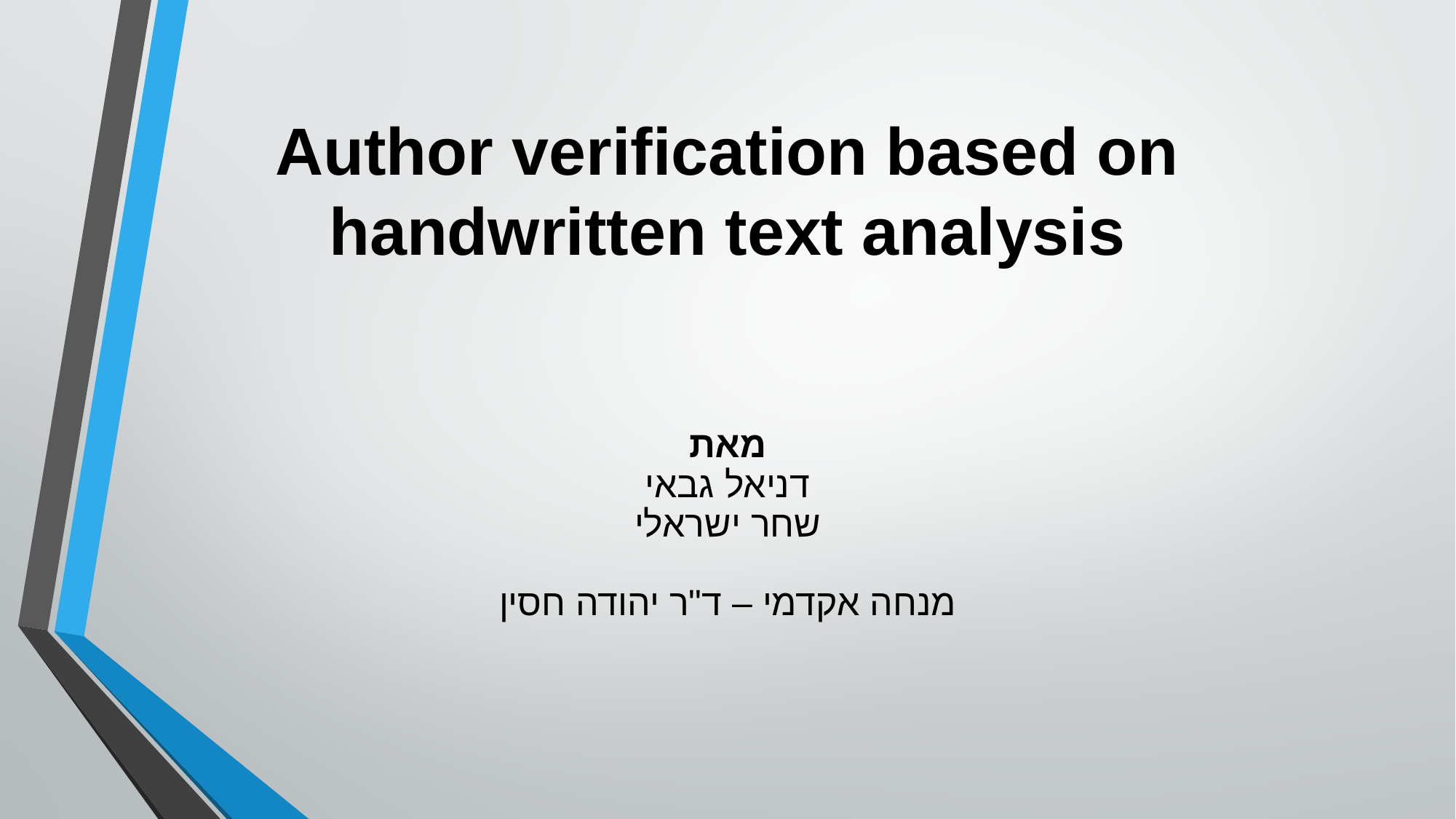

# Author verification based on handwritten text analysis
מאת
דניאל גבאי
שחר ישראלי

מנחה אקדמי – ד"ר יהודה חסין